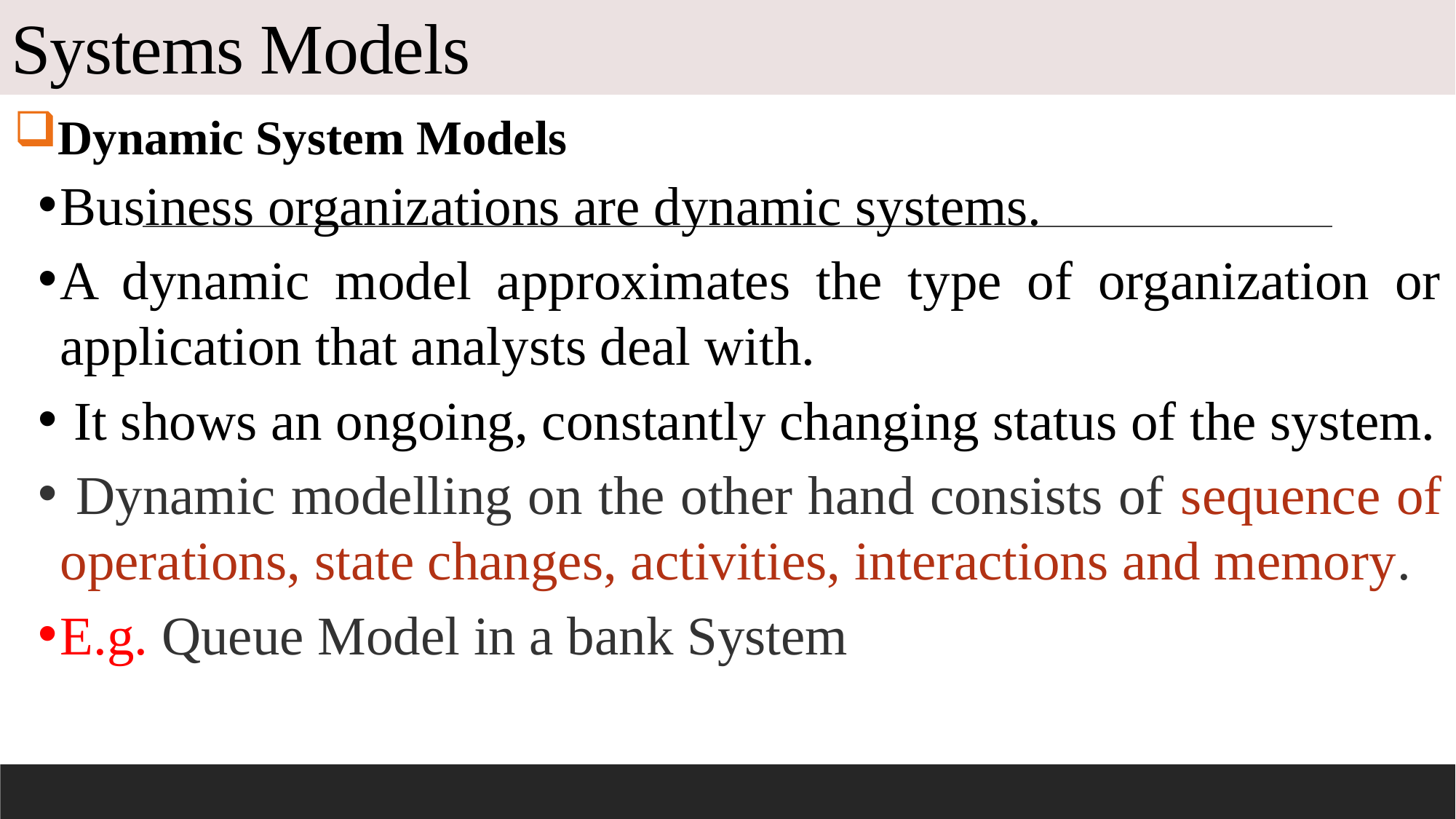

# Systems Models
Dynamic System Models
Business organizations are dynamic systems.
A dynamic model approximates the type of organization or application that analysts deal with.
 It shows an ongoing, constantly changing status of the system.
 Dynamic modelling on the other hand consists of sequence of operations, state changes, activities, interactions and memory.
E.g. Queue Model in a bank System